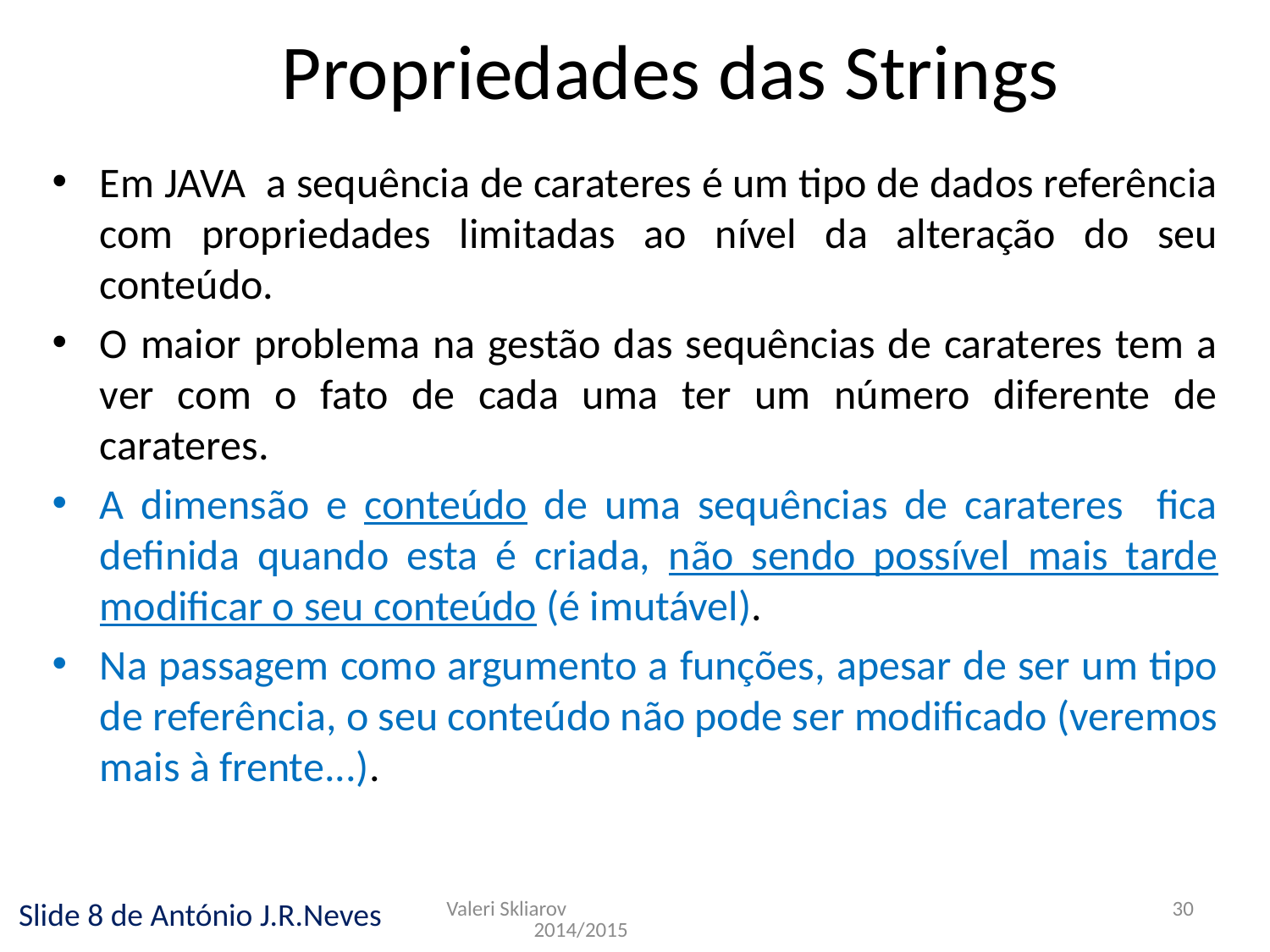

Propriedades das Strings
Em JAVA  a sequência de carateres é um tipo de dados referência com propriedades limitadas ao nível da alteração do seu conteúdo.
O maior problema na gestão das sequências de carateres tem a ver com o fato de cada uma ter um número diferente de carateres.
A dimensão e conteúdo de uma sequências de carateres  fica definida quando esta é criada, não sendo possível mais tarde modificar o seu conteúdo (é imutável).
Na passagem como argumento a funções, apesar de ser um tipo de referência, o seu conteúdo não pode ser modificado (veremos mais à frente...).

Valeri Skliarov                                                                      2014/2015
30
Slide 8 de António J.R.Neves